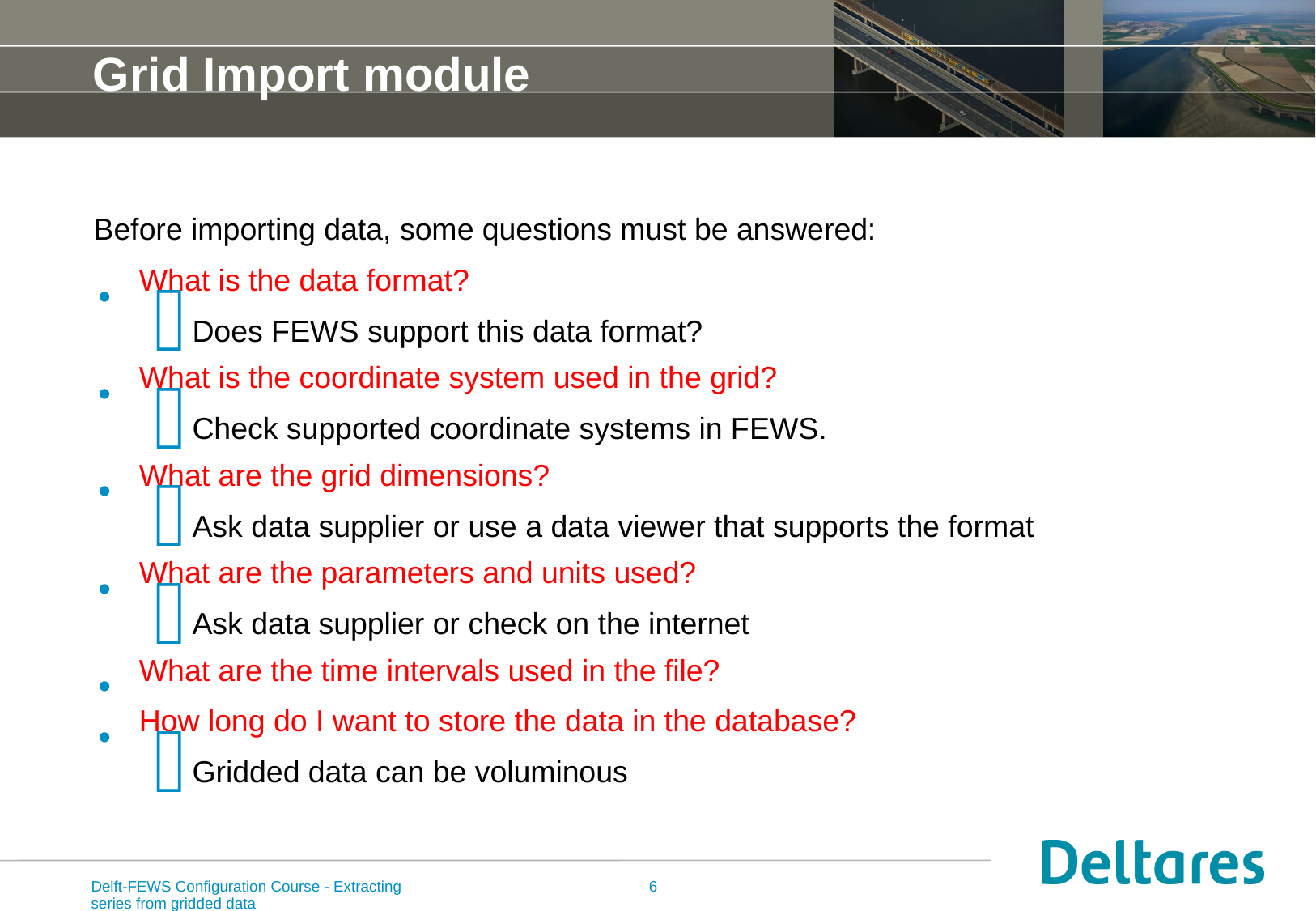

# Grid Import module

Before importing data, some questions must be answered:
What is the data format?
Does FEWS support this data format?
What is the coordinate system used in the grid?
Check supported coordinate systems in FEWS.
What are the grid dimensions?
Ask data supplier or use a data viewer that supports the format
What are the parameters and units used?
Ask data supplier or check on the internet
What are the time intervals used in the file?
How long do I want to store the data in the database?
Gridded data can be voluminous

Delft-FEWS Configuration Course - Extracting series from gridded data
6